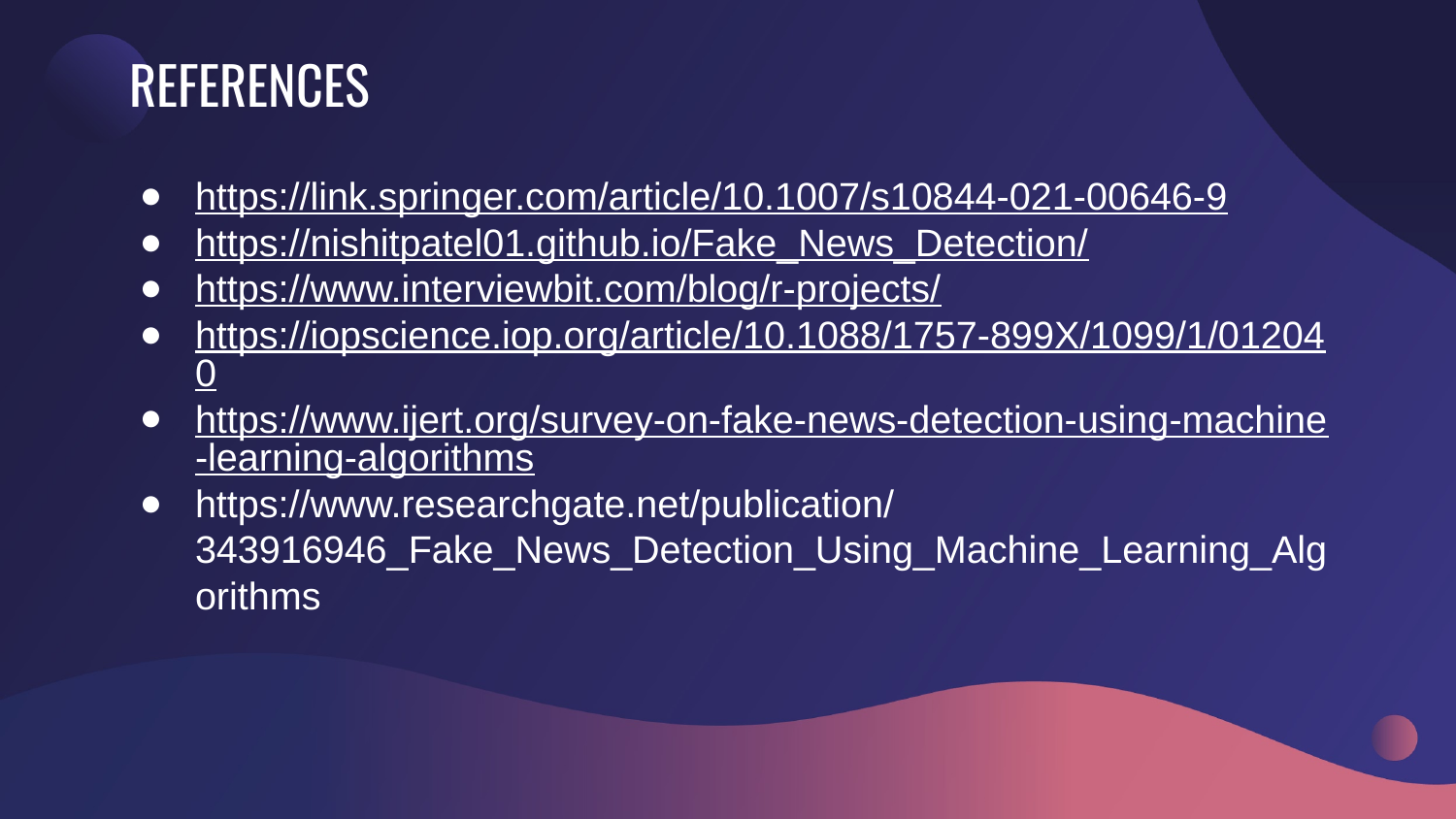

# REFERENCES
https://link.springer.com/article/10.1007/s10844-021-00646-9
https://nishitpatel01.github.io/Fake_News_Detection/
https://www.interviewbit.com/blog/r-projects/
https://iopscience.iop.org/article/10.1088/1757-899X/1099/1/012040
https://www.ijert.org/survey-on-fake-news-detection-using-machine-learning-algorithms
https://www.researchgate.net/publication/343916946_Fake_News_Detection_Using_Machine_Learning_Algorithms